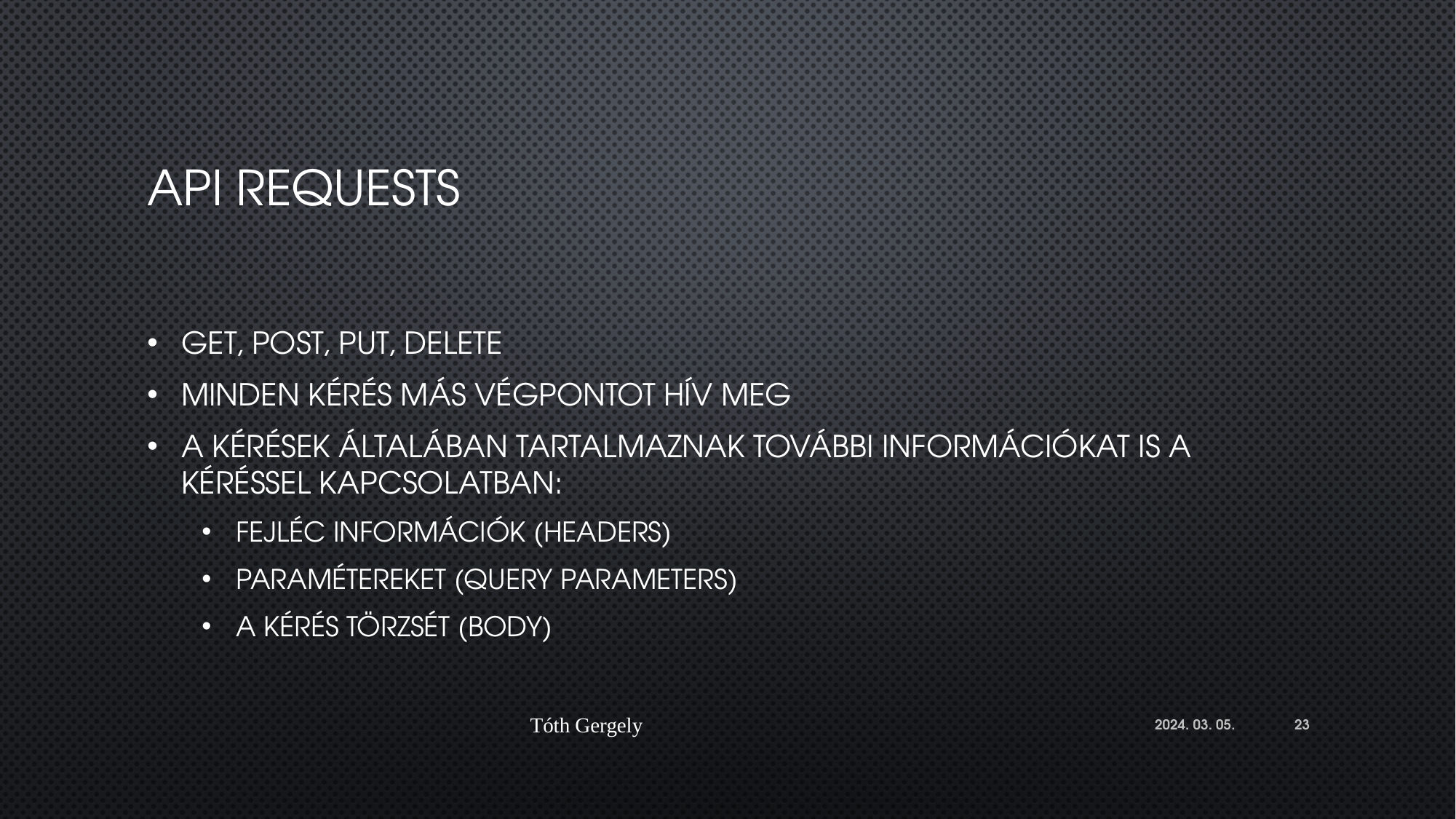

# API requests
Get, post, put, delete
Minden kérés más végpontot hív meg
A kérések általában tartalmaznak további információkat is a kéréssel kapcsolatban:
Fejléc információk (headers)
Paramétereket (query parameters)
A kérés törzsét (body)

Tóth Gergely
2024. 03. 05.
23